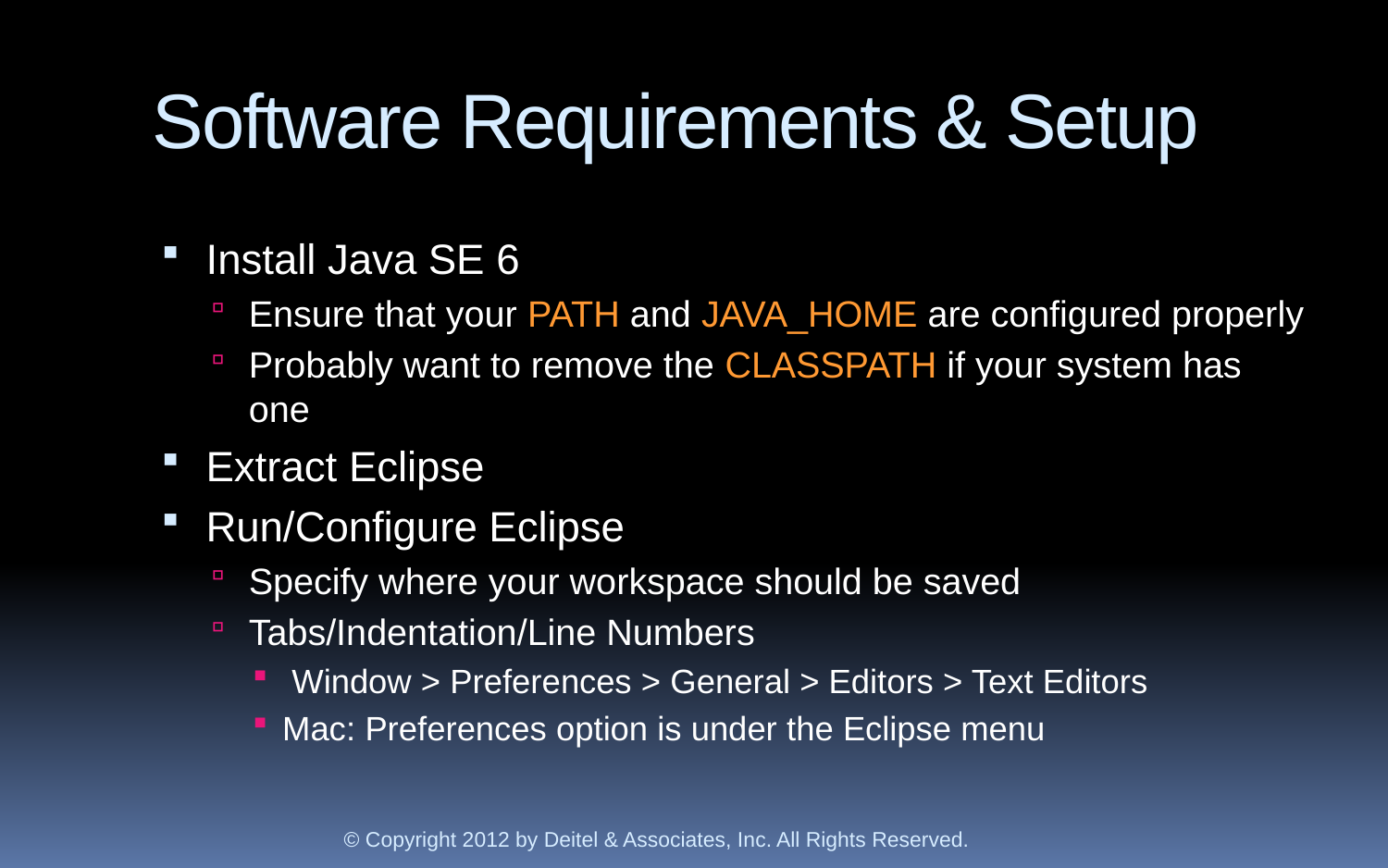

# Software Requirements & Setup
Install Java SE 6
Ensure that your PATH and JAVA_HOME are configured properly
Probably want to remove the CLASSPATH if your system has one
Extract Eclipse
Run/Configure Eclipse
Specify where your workspace should be saved
Tabs/Indentation/Line Numbers
 Window > Preferences > General > Editors > Text Editors
Mac: Preferences option is under the Eclipse menu
© Copyright 2012 by Deitel & Associates, Inc. All Rights Reserved.